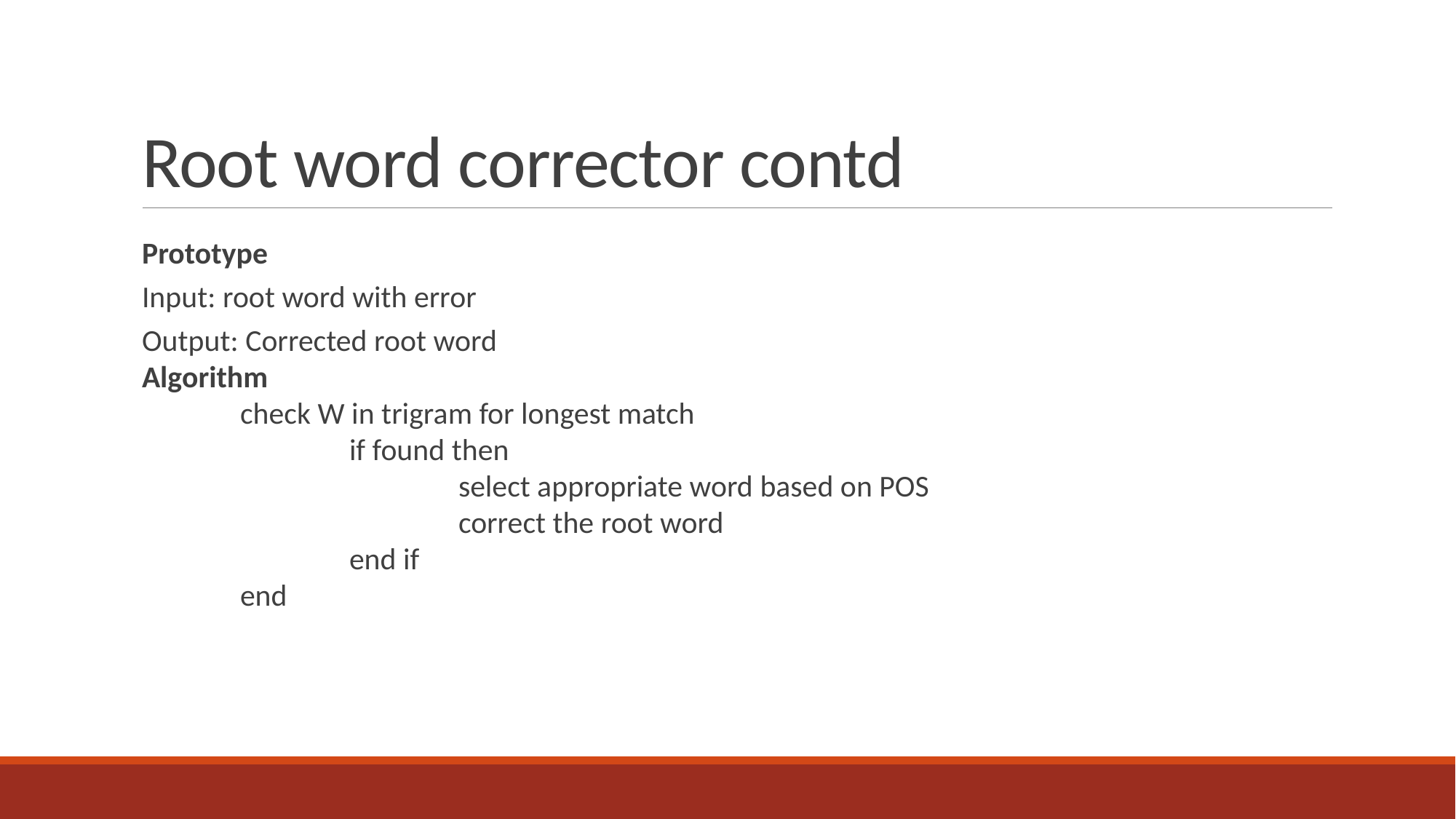

# Root word corrector contd
Prototype
Input: root word with error
Output: Corrected root word
Algorithm
	check W in trigram for longest match
		if found then
			select appropriate word based on POS
			correct the root word
		end if
	end